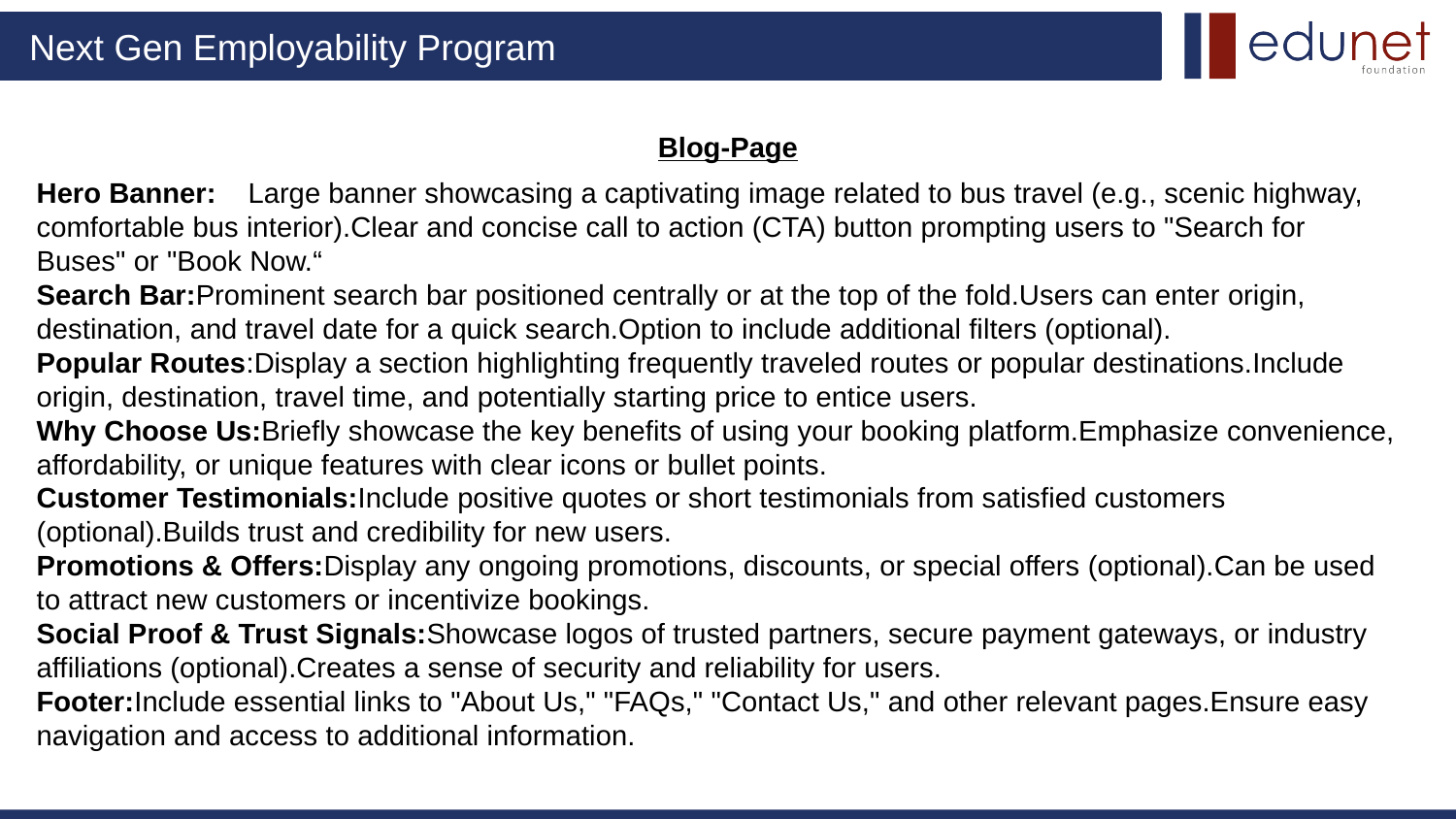

# Blog-Page
Hero Banner:    Large banner showcasing a captivating image related to bus travel (e.g., scenic highway, comfortable bus interior).Clear and concise call to action (CTA) button prompting users to "Search for Buses" or "Book Now.“
Search Bar:Prominent search bar positioned centrally or at the top of the fold.Users can enter origin, destination, and travel date for a quick search.Option to include additional filters (optional).
Popular Routes:Display a section highlighting frequently traveled routes or popular destinations.Include origin, destination, travel time, and potentially starting price to entice users.
Why Choose Us:Briefly showcase the key benefits of using your booking platform.Emphasize convenience, affordability, or unique features with clear icons or bullet points.
Customer Testimonials:Include positive quotes or short testimonials from satisfied customers (optional).Builds trust and credibility for new users.
Promotions & Offers:Display any ongoing promotions, discounts, or special offers (optional).Can be used to attract new customers or incentivize bookings.
Social Proof & Trust Signals:Showcase logos of trusted partners, secure payment gateways, or industry affiliations (optional).Creates a sense of security and reliability for users.
Footer:Include essential links to "About Us," "FAQs," "Contact Us," and other relevant pages.Ensure easy navigation and access to additional information.